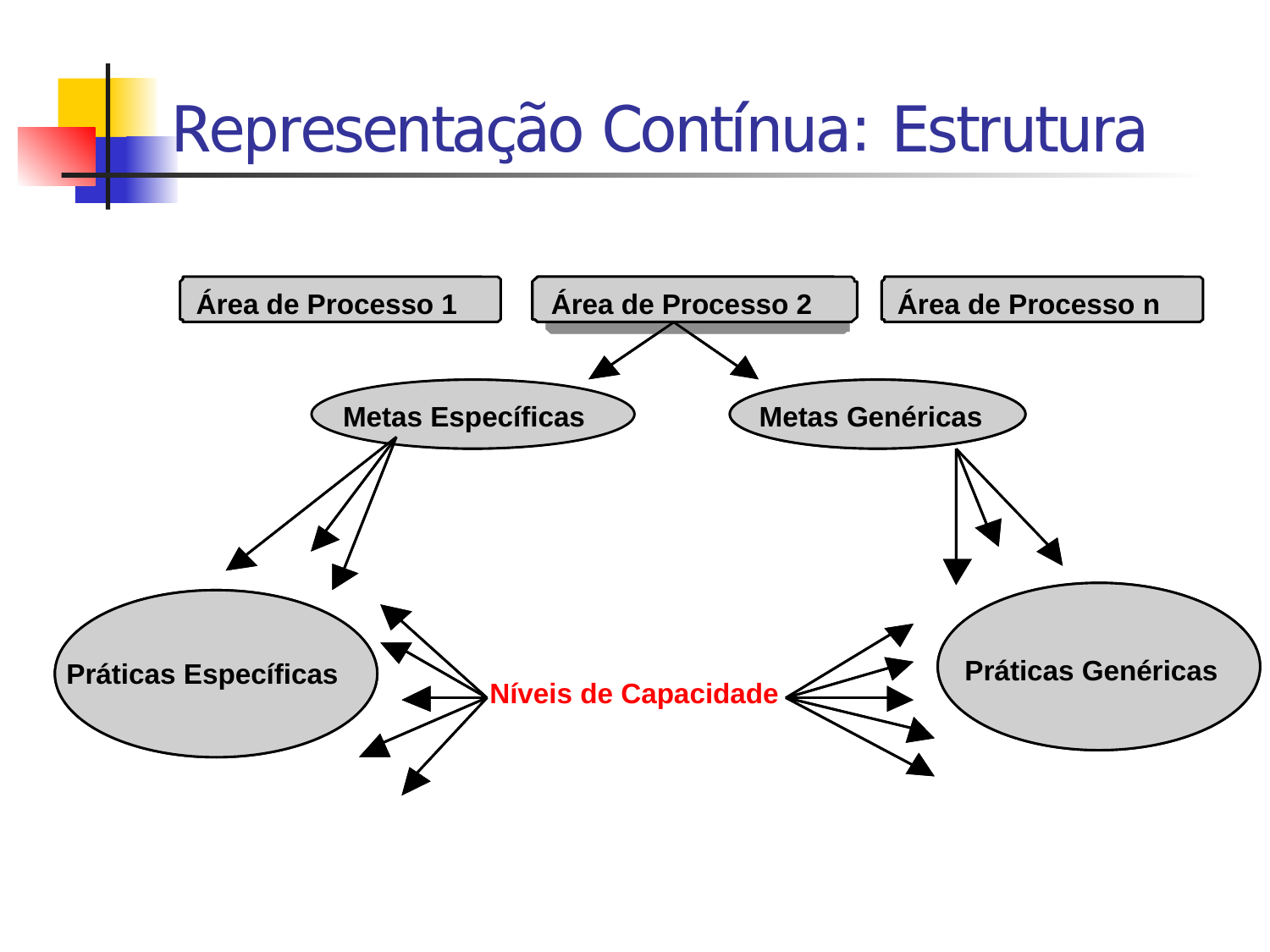

Representação Contínua: Estrutura

Área de Processo 1
Process Area 1
Área de Processo 2
Process Area 2
Área de Processo n
Process Area n

Metas Específicas
Specific Goals
Generic Goals
Metas Genéricas

Generic Practices
Práticas Genéricas
Práticas Específicas

Specific Practices
Níveis de Capacidade